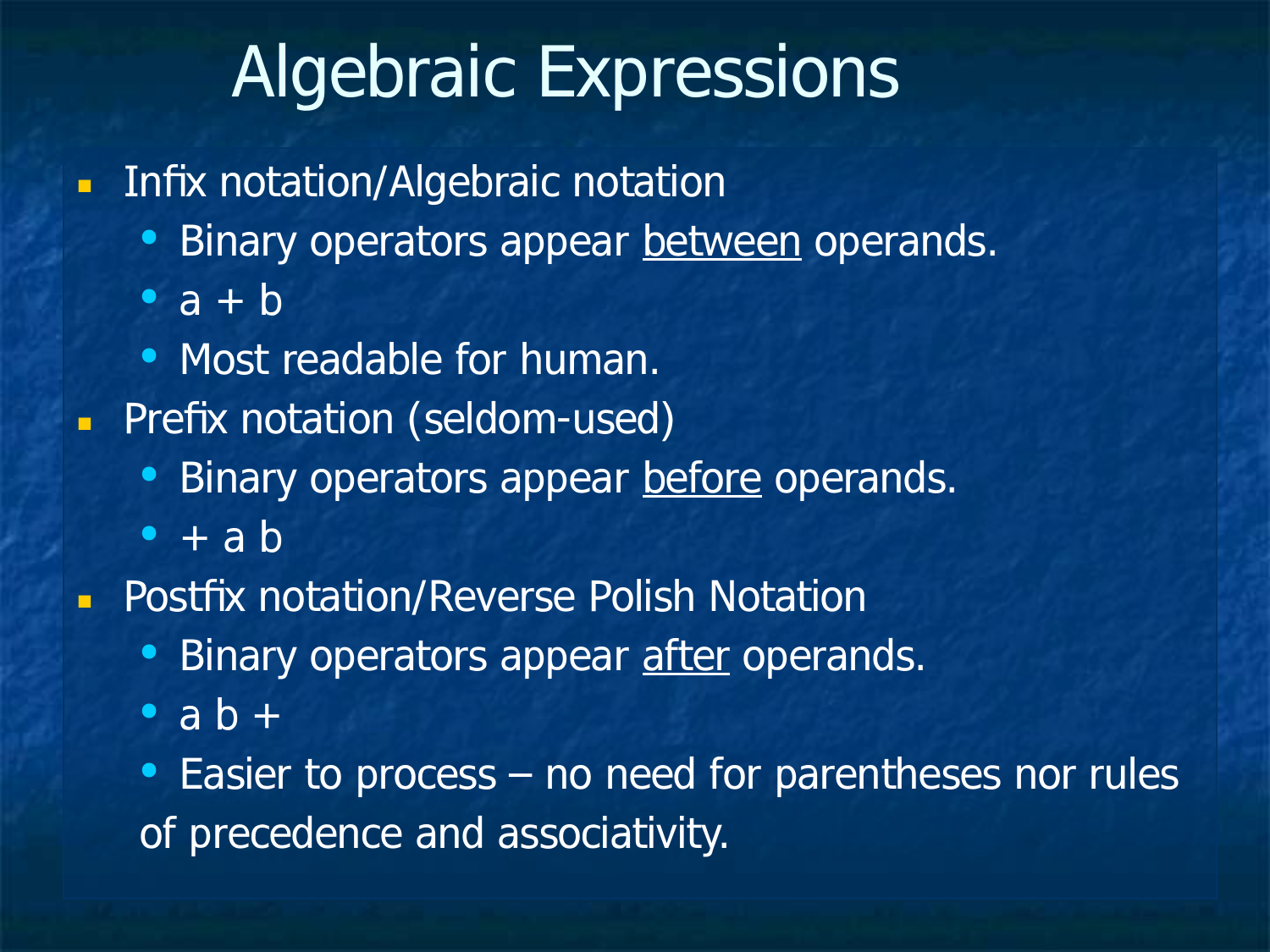

Algebraic Expressions
Infix notation/Algebraic notation
Binary operators appear between operands.
a + b
Most readable for human.
Prefix notation (seldom-used)
Binary operators appear before operands.
+ a b
Postfix notation/Reverse Polish Notation
Binary operators appear after operands.
a b +
Easier to process – no need for parentheses nor rules
of precedence and associativity.